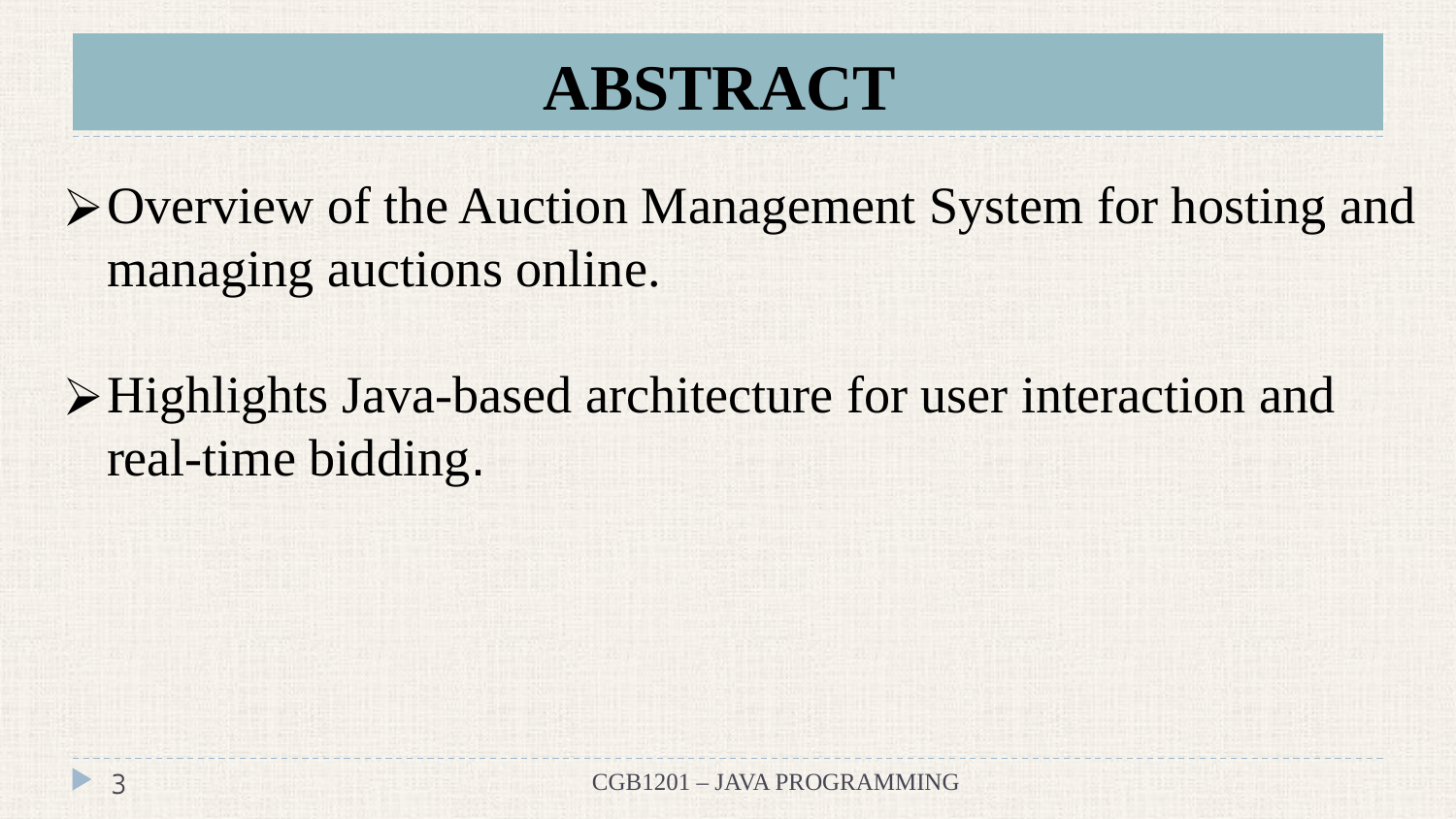

# ABSTRACT

Overview of the Auction Management System for hosting and managing auctions online.

Highlights Java-based architecture for user interaction and real-time bidding.
3
CGB1201 – JAVA PROGRAMMING